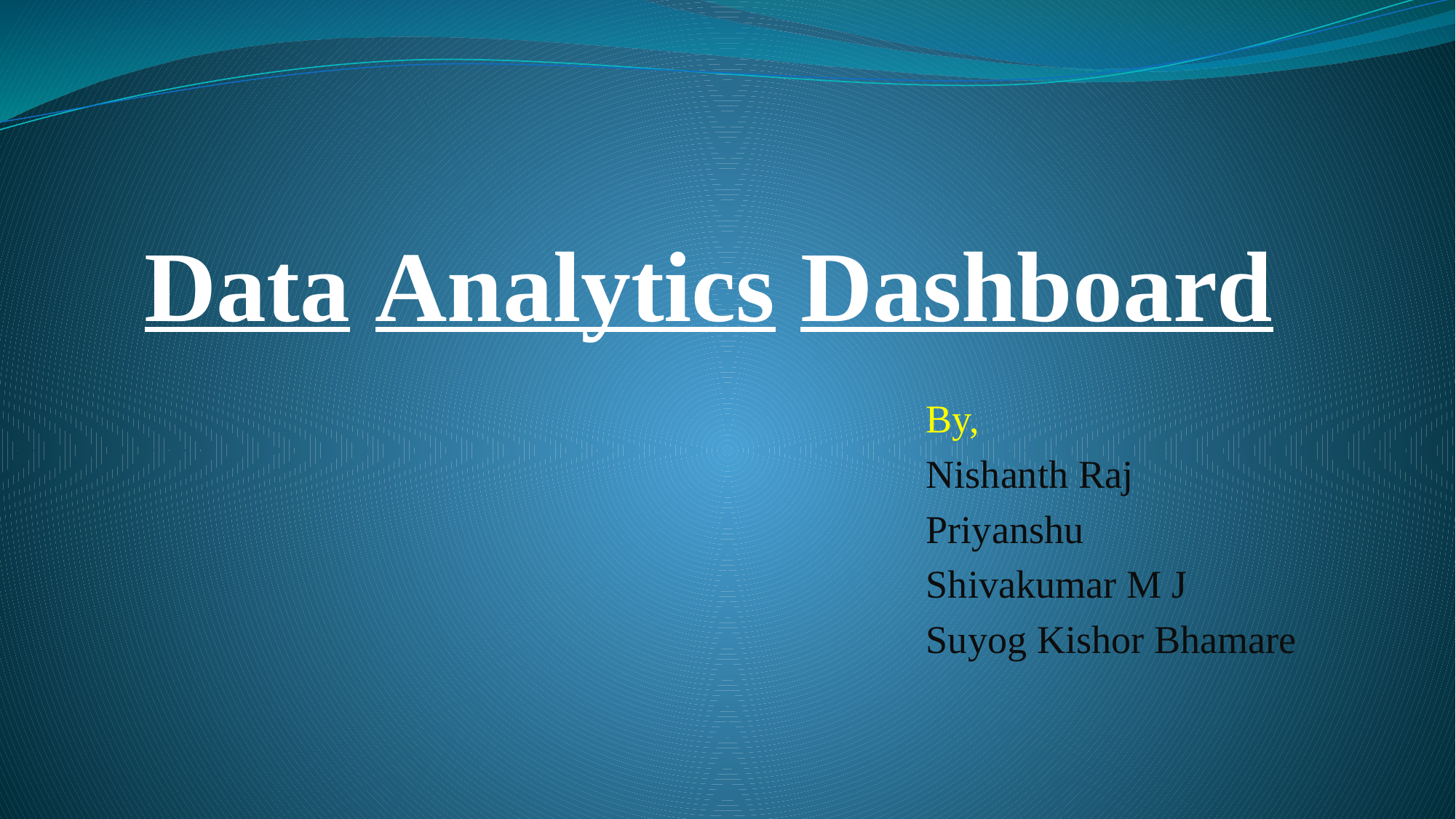

# Data Analytics Dashboard
By,
Nishanth Raj
Priyanshu
Shivakumar M J
Suyog Kishor Bhamare